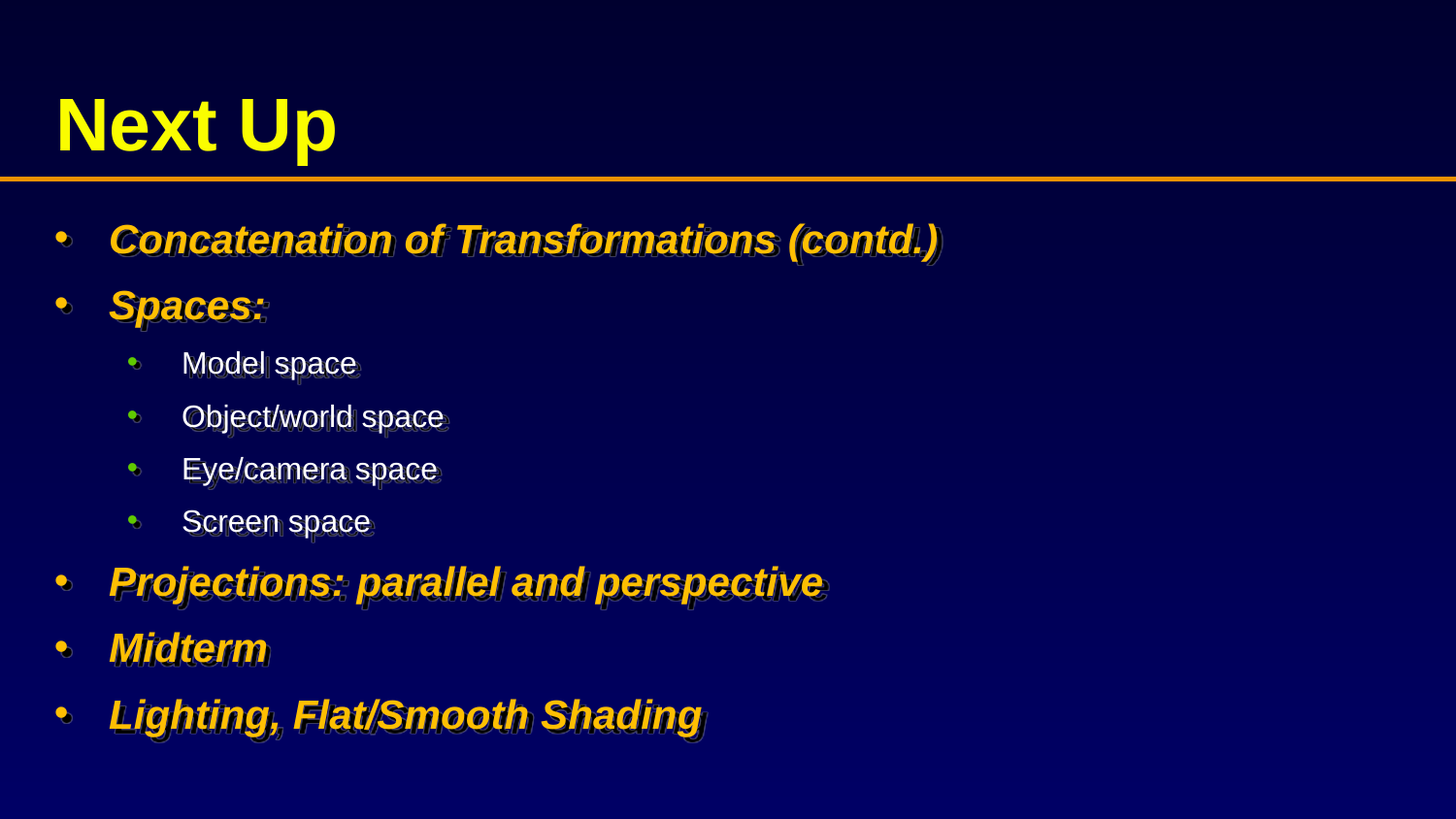

# Next Up
Concatenation of Transformations (contd.)
Spaces:
Model space
Object/world space
Eye/camera space
Screen space
Projections: parallel and perspective
Midterm
Lighting, Flat/Smooth Shading